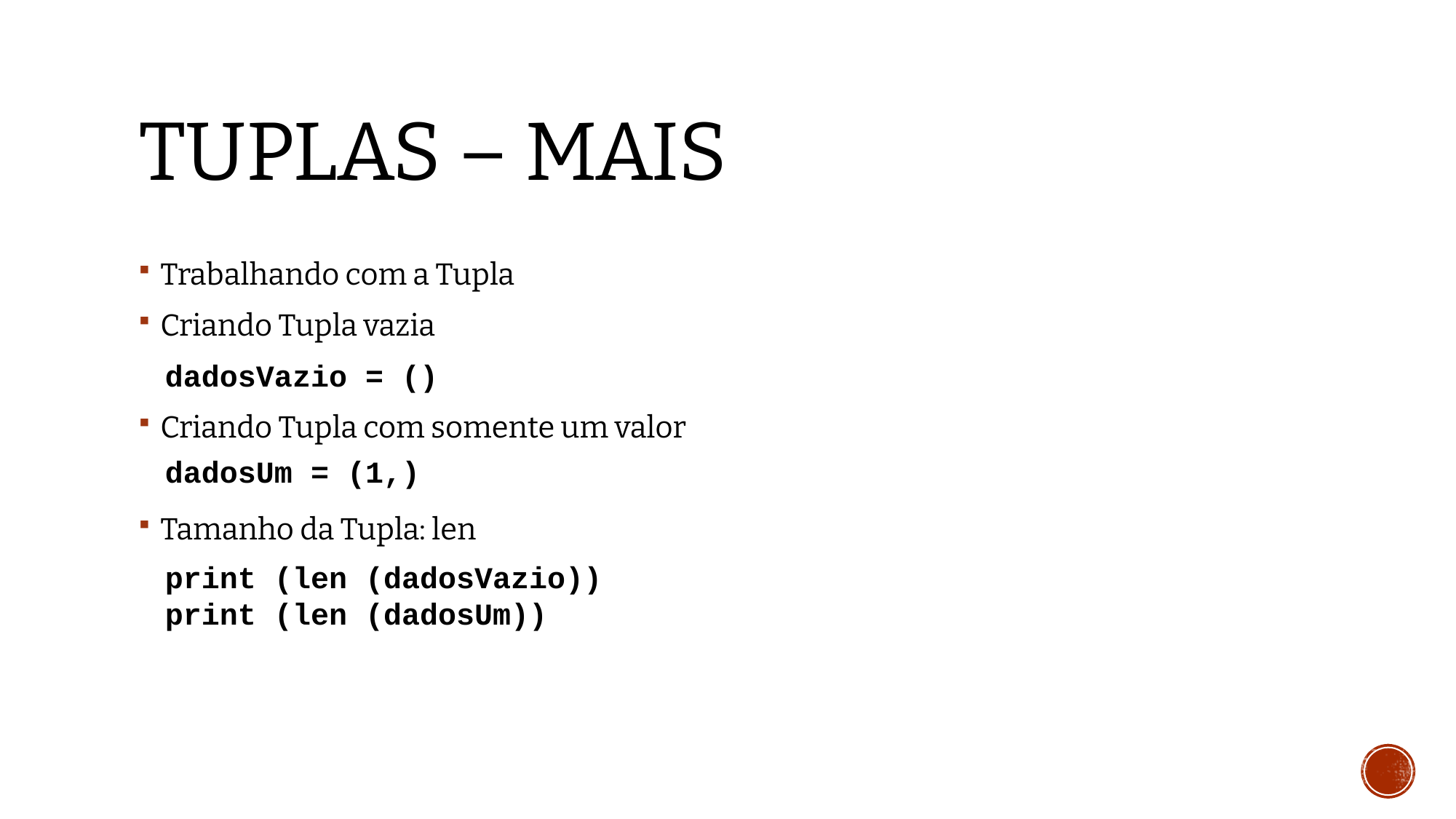

# Tuplas – mais
Trabalhando com a Tupla
Criando Tupla vazia

Criando Tupla com somente um valor

Tamanho da Tupla: len

dadosVazio = ()
dadosUm = (1,)
print (len (dadosVazio))
print (len (dadosUm))